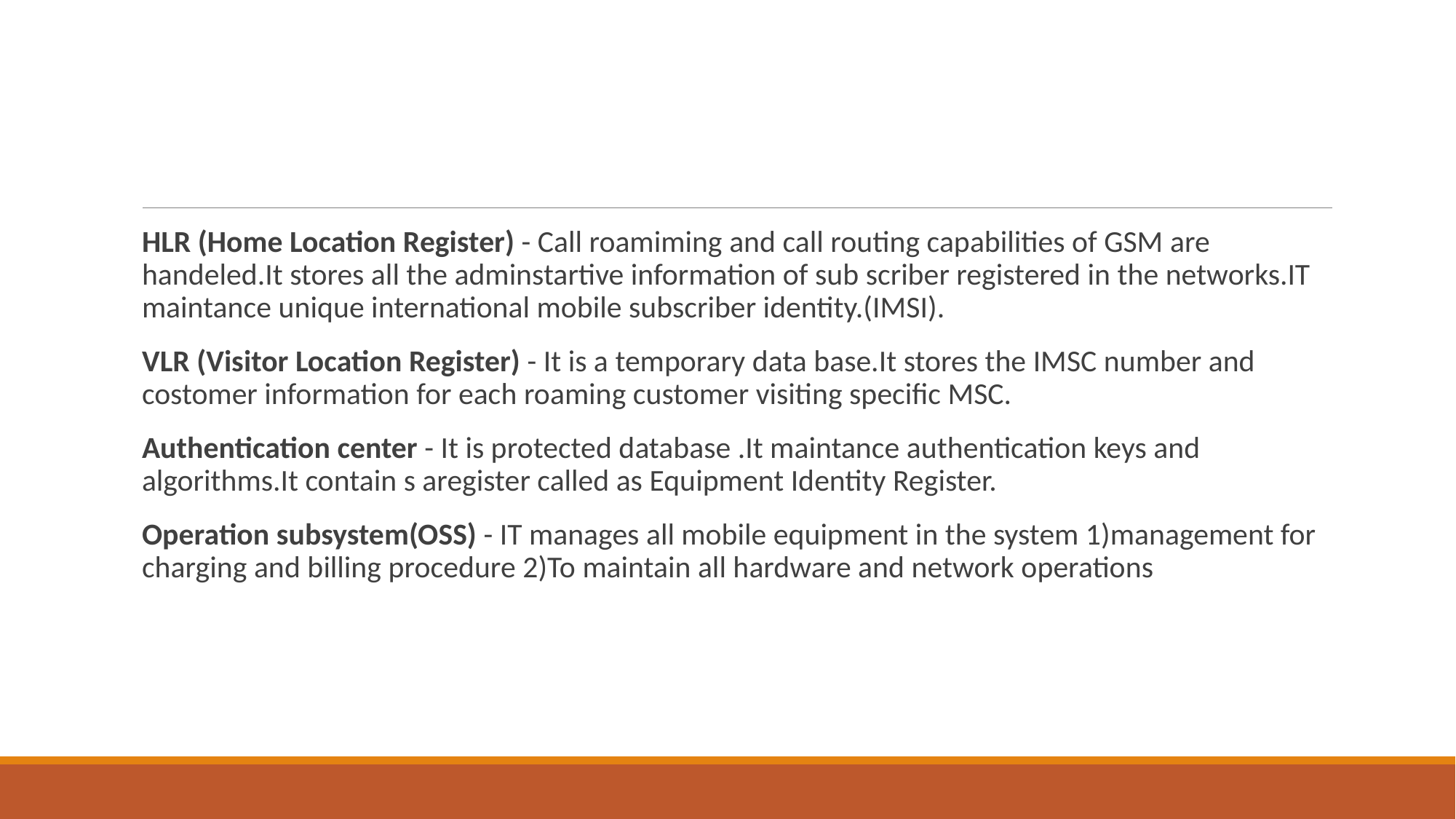

#
HLR (Home Location Register) - Call roamiming and call routing capabilities of GSM are handeled.It stores all the adminstartive information of sub scriber registered in the networks.IT maintance unique international mobile subscriber identity.(IMSI).
VLR (Visitor Location Register) - It is a temporary data base.It stores the IMSC number and costomer information for each roaming customer visiting specific MSC.
Authentication center - It is protected database .It maintance authentication keys and algorithms.It contain s aregister called as Equipment Identity Register.
Operation subsystem(OSS) - IT manages all mobile equipment in the system 1)management for charging and billing procedure 2)To maintain all hardware and network operations